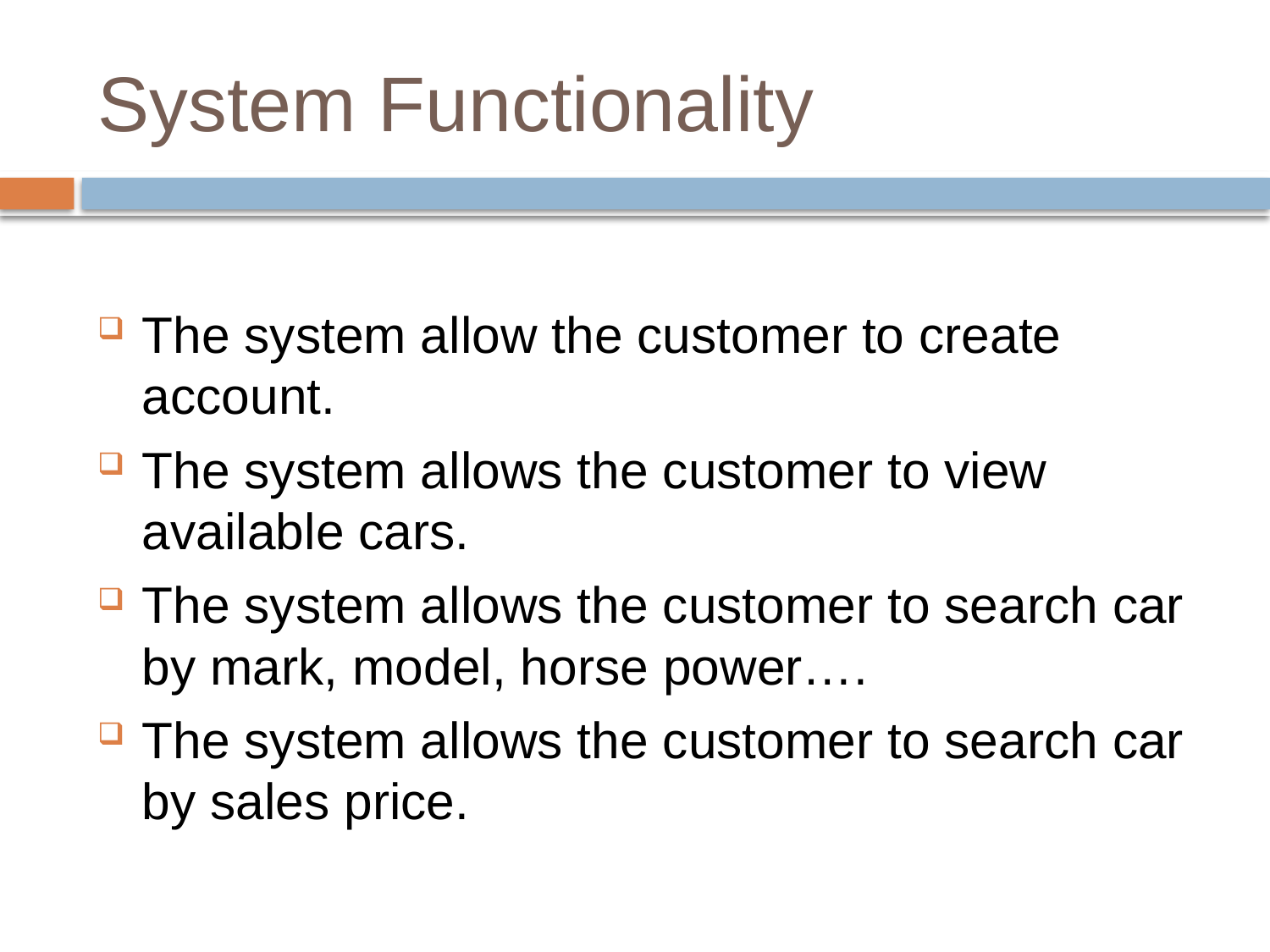

# System Functionality

The system allow the customer to create account.
The system allows the customer to view available cars.
The system allows the customer to search car by mark, model, horse power….
The system allows the customer to search car by sales price.